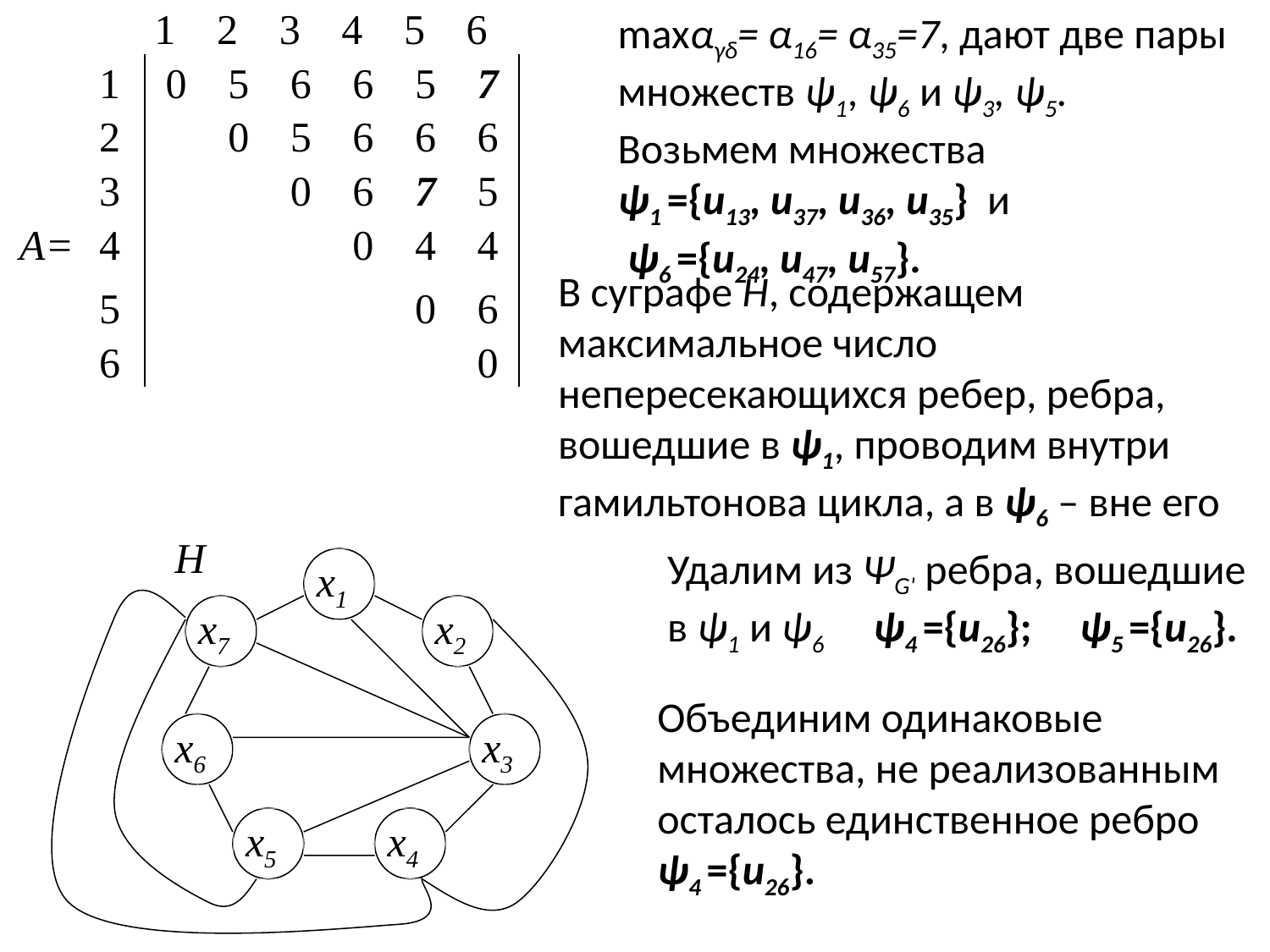

|  |  | 1 | 2 | 3 | 4 | 5 | 6 |
| --- | --- | --- | --- | --- | --- | --- | --- |
|  | 1 | 0 | 5 | 6 | 6 | 5 | 7 |
|  | 2 |  | 0 | 5 | 6 | 6 | 6 |
|  | 3 |  |  | 0 | 6 | 7 | 5 |
| А= | 4 |  |  |  | 0 | 4 | 4 |
|  | 5 |  |  |  |  | 0 | 6 |
|  | 6 |  |  |  |  |  | 0 |
maxαγδ= α16= α35=7, дают две пары множеств ψ1, ψ6 и ψ3, ψ5.
Возьмем множества
ψ1 ={u13, u37, u36, u35}  и
 ψ6 ={u24, u47, u57}.
В суграфе H, содержащем максимальное число непересекающихся ребер, ребра, вошедшие в ψ1, проводим внутри гамильтонова цикла, а в ψ6 – вне его

Н

х1

х7

х2

х6

х3

х5

х4

Удалим из ΨG' ребра, вошедшие в ψ1 и ψ6      ψ4 ={u26};     ψ5 ={u26}.
Объединим одинаковые множества, не реализованным осталось единственное ребро
ψ4 ={u26}.